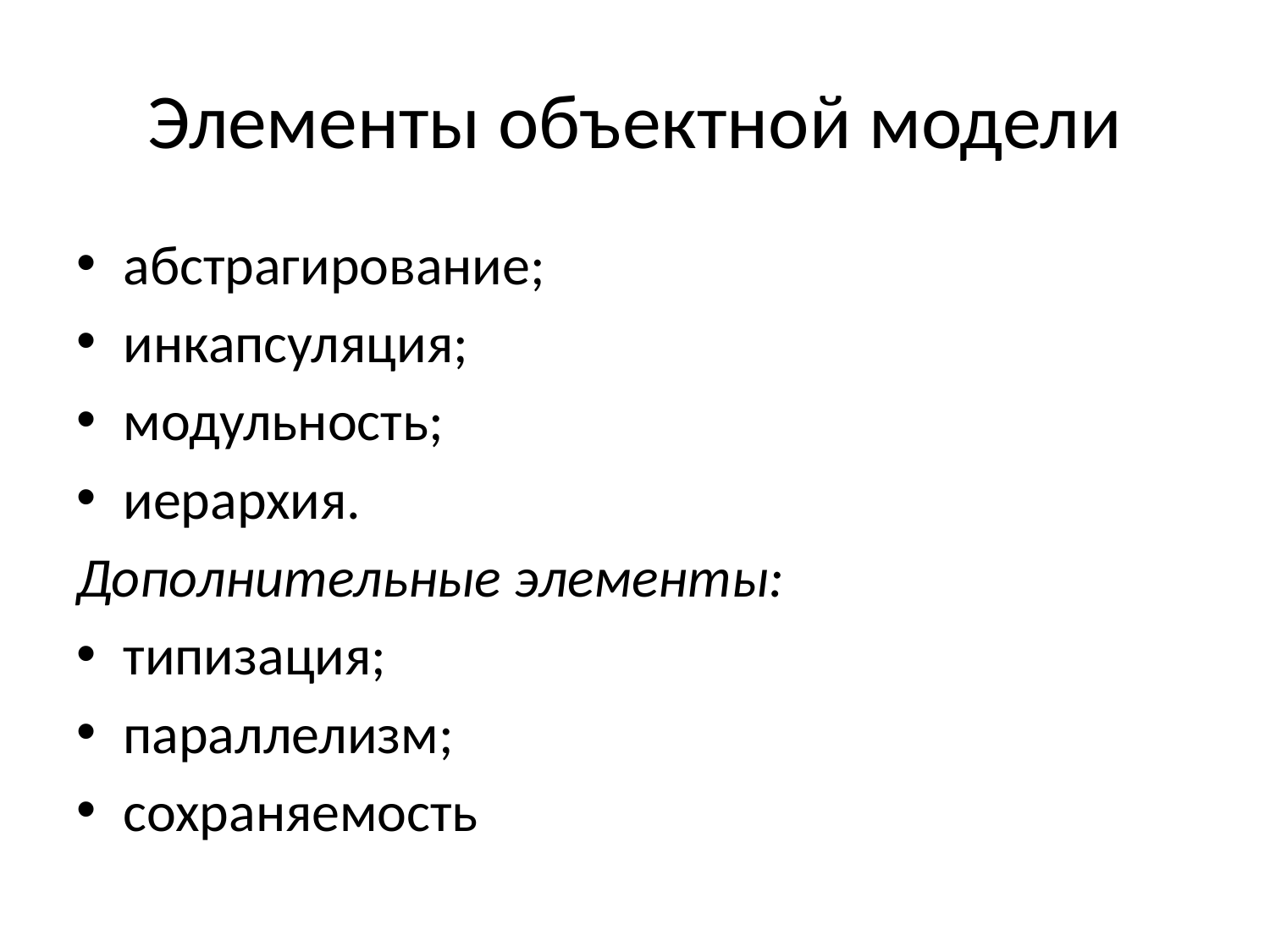

# Элементы объектной модели
абстрагирование;
инкапсуляция;
модульность;
иерархия.
Дополнительные элементы:
типизация;
параллелизм;
сохраняемость